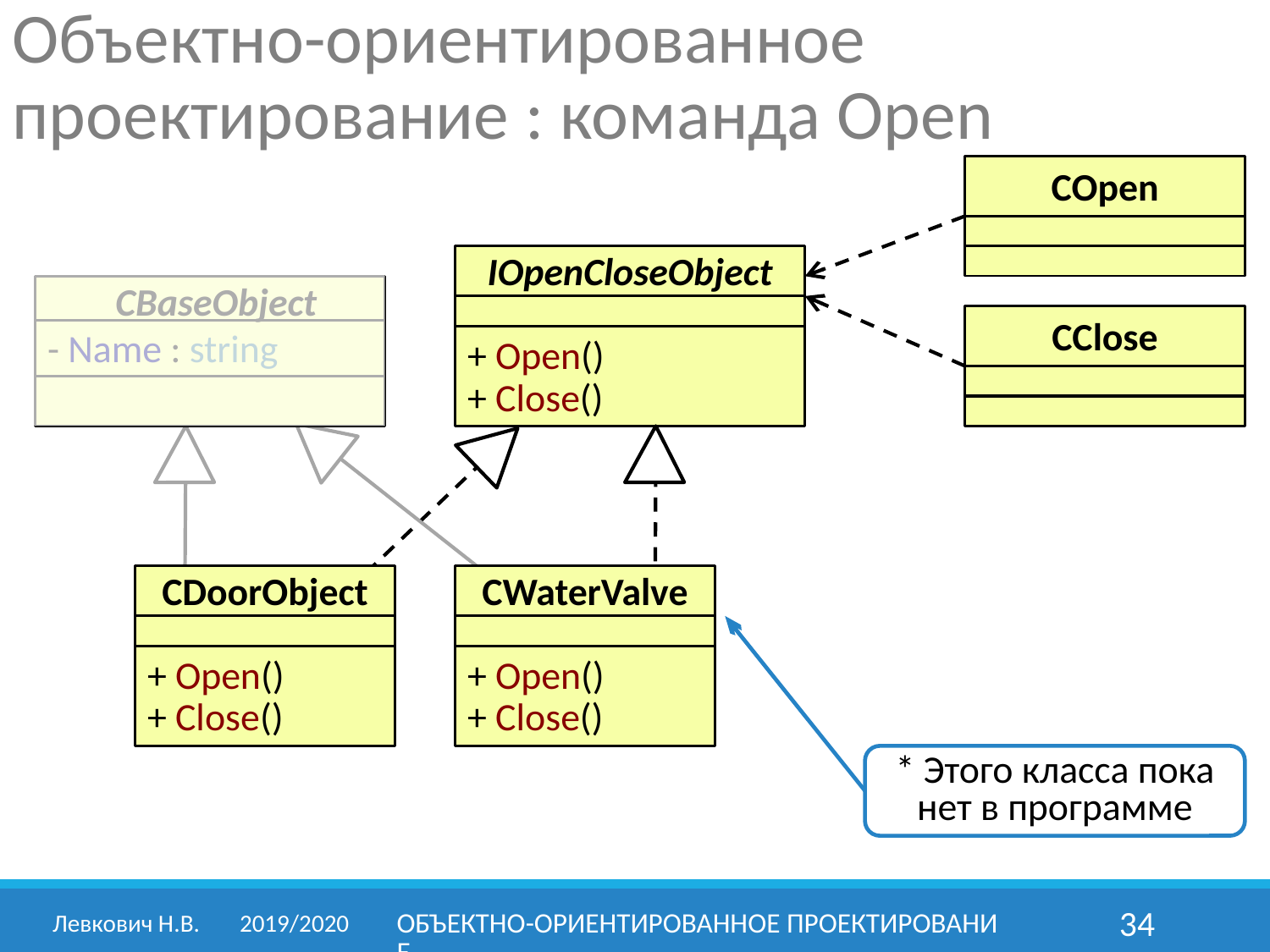

Объектно-ориентированное проектирование : команда Open
COpen
IOpenCloseObject

+ Open()
+ Close()

CBaseObject
- Name : string
CClose

CDoorObject

+ Open()
+ Close()

CWaterValve

+ Open()
+ Close()
* Этого класса пока нет в программе
Левкович Н.В.	2019/2020
Объектно-ориентированное проектирование
34